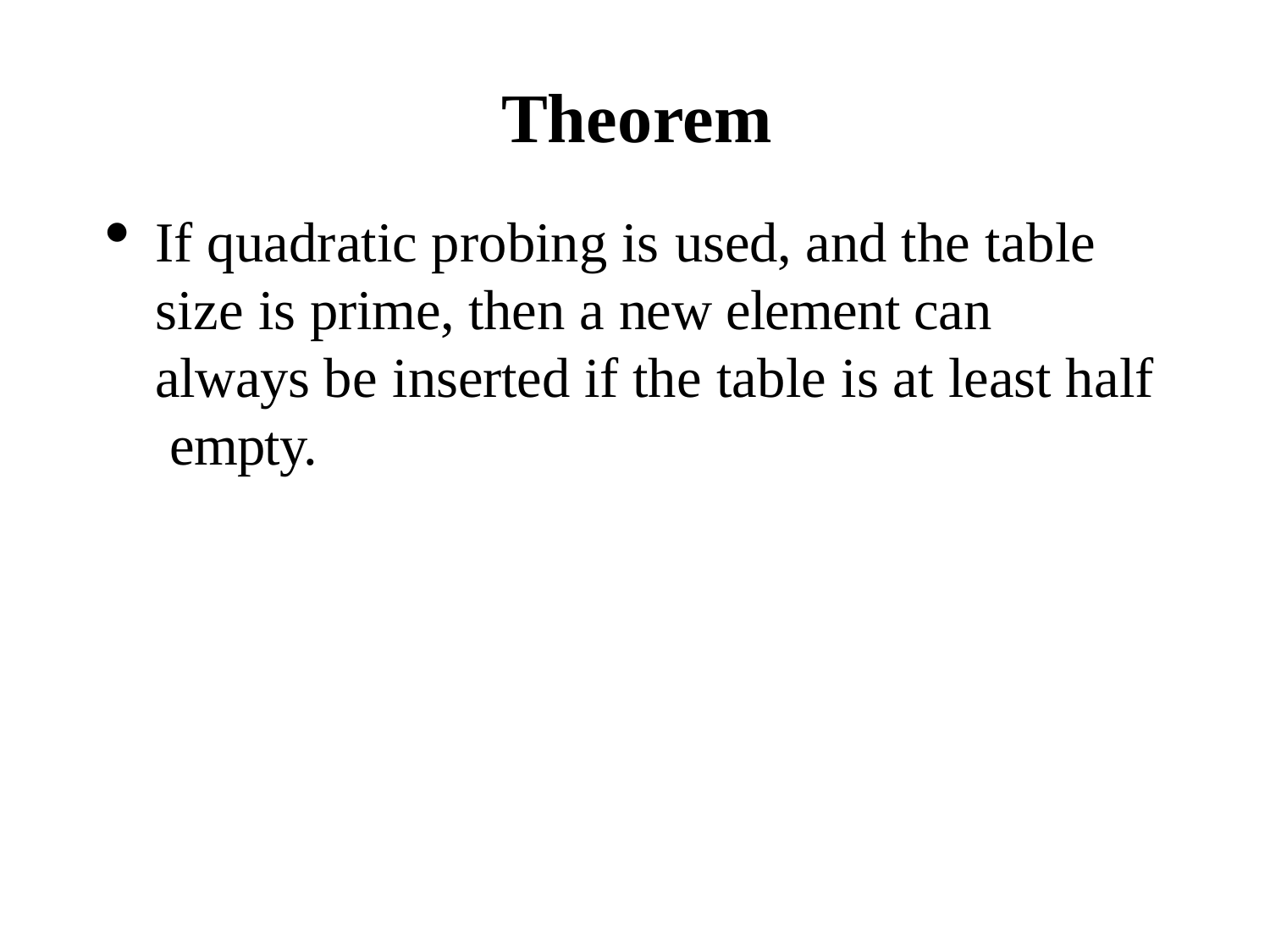

Theorem
If quadratic probing is used, and the table  size is prime, then a new element can  always be inserted if the table is at least half  empty.
50